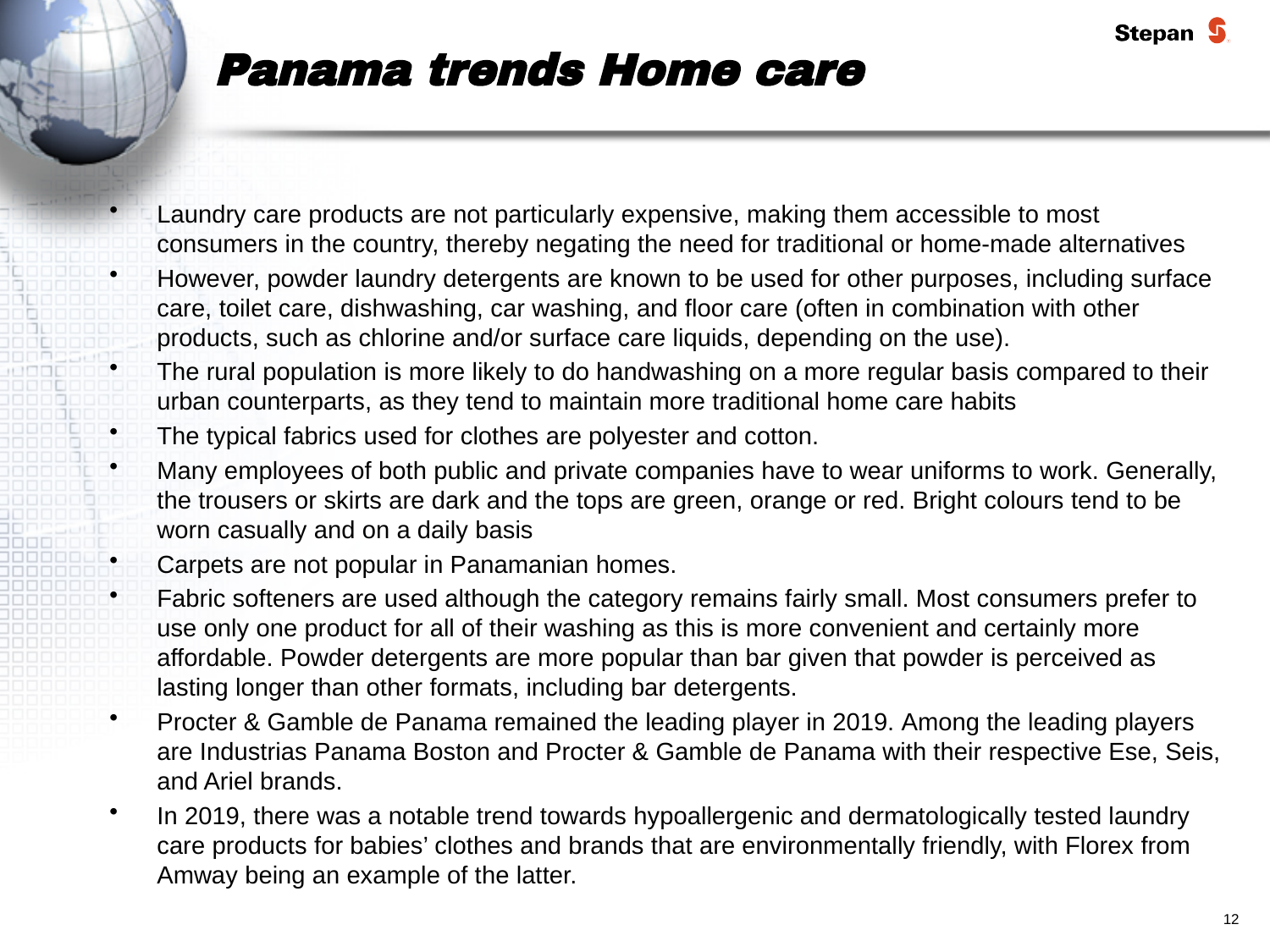

# Panama trends Home care
Laundry care products are not particularly expensive, making them accessible to most consumers in the country, thereby negating the need for traditional or home-made alternatives
However, powder laundry detergents are known to be used for other purposes, including surface care, toilet care, dishwashing, car washing, and floor care (often in combination with other products, such as chlorine and/or surface care liquids, depending on the use).
The rural population is more likely to do handwashing on a more regular basis compared to their urban counterparts, as they tend to maintain more traditional home care habits
The typical fabrics used for clothes are polyester and cotton.
Many employees of both public and private companies have to wear uniforms to work. Generally, the trousers or skirts are dark and the tops are green, orange or red. Bright colours tend to be worn casually and on a daily basis
Carpets are not popular in Panamanian homes.
Fabric softeners are used although the category remains fairly small. Most consumers prefer to use only one product for all of their washing as this is more convenient and certainly more affordable. Powder detergents are more popular than bar given that powder is perceived as lasting longer than other formats, including bar detergents.
Procter & Gamble de Panama remained the leading player in 2019. Among the leading players are Industrias Panama Boston and Procter & Gamble de Panama with their respective Ese, Seis, and Ariel brands.
In 2019, there was a notable trend towards hypoallergenic and dermatologically tested laundry care products for babies’ clothes and brands that are environmentally friendly, with Florex from Amway being an example of the latter.
12